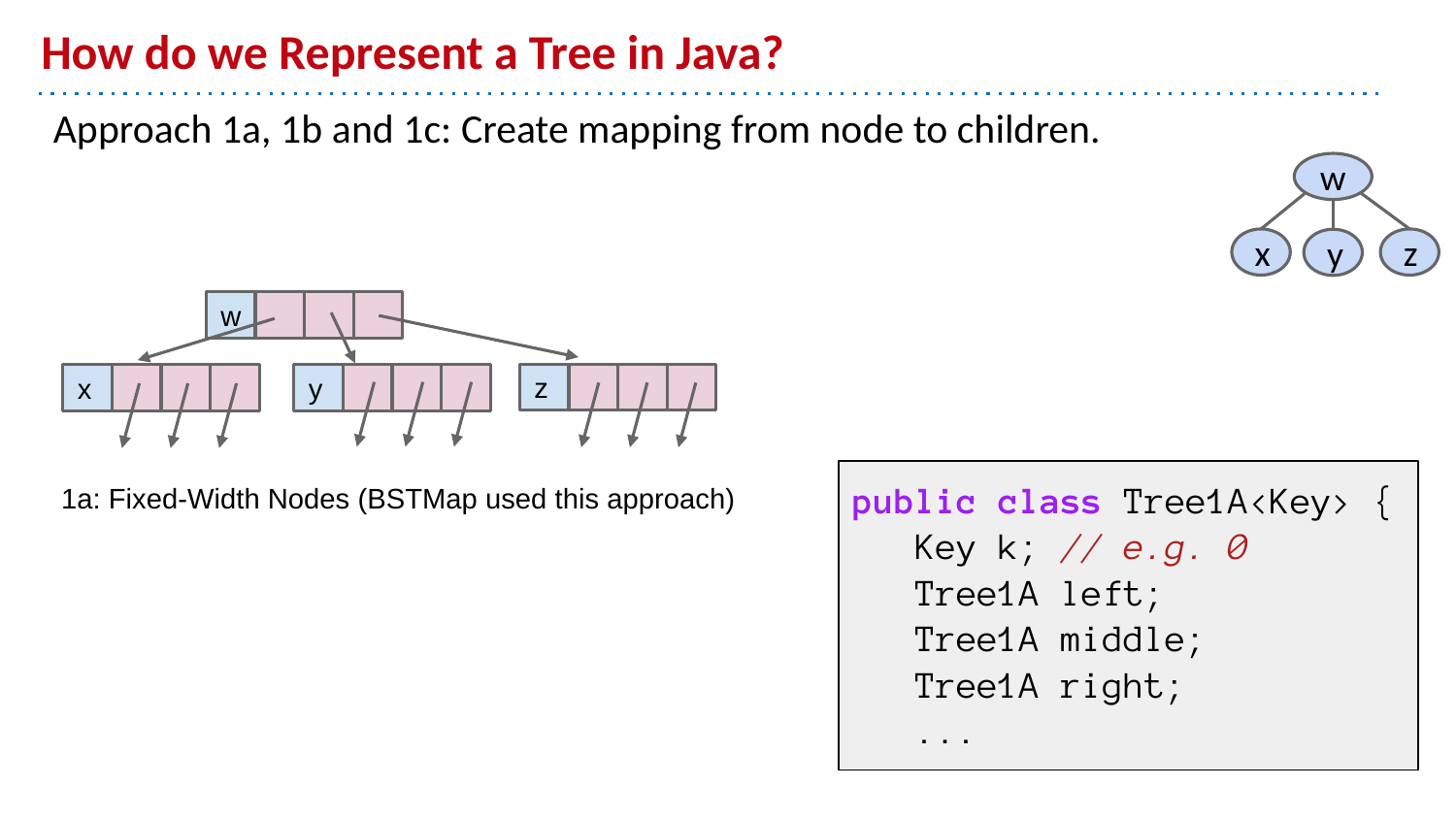

# How do we Represent a Tree in Java?
Approach 1a, 1b and 1c: Create mapping from node to children.
w
x
z
y
w

z

x

y

public class Tree1A<Key> {
   Key k; // e.g. 0
   Tree1A left;
   Tree1A middle;
   Tree1A right;
   ...

1a: Fixed-Width Nodes (BSTMap used this approach)